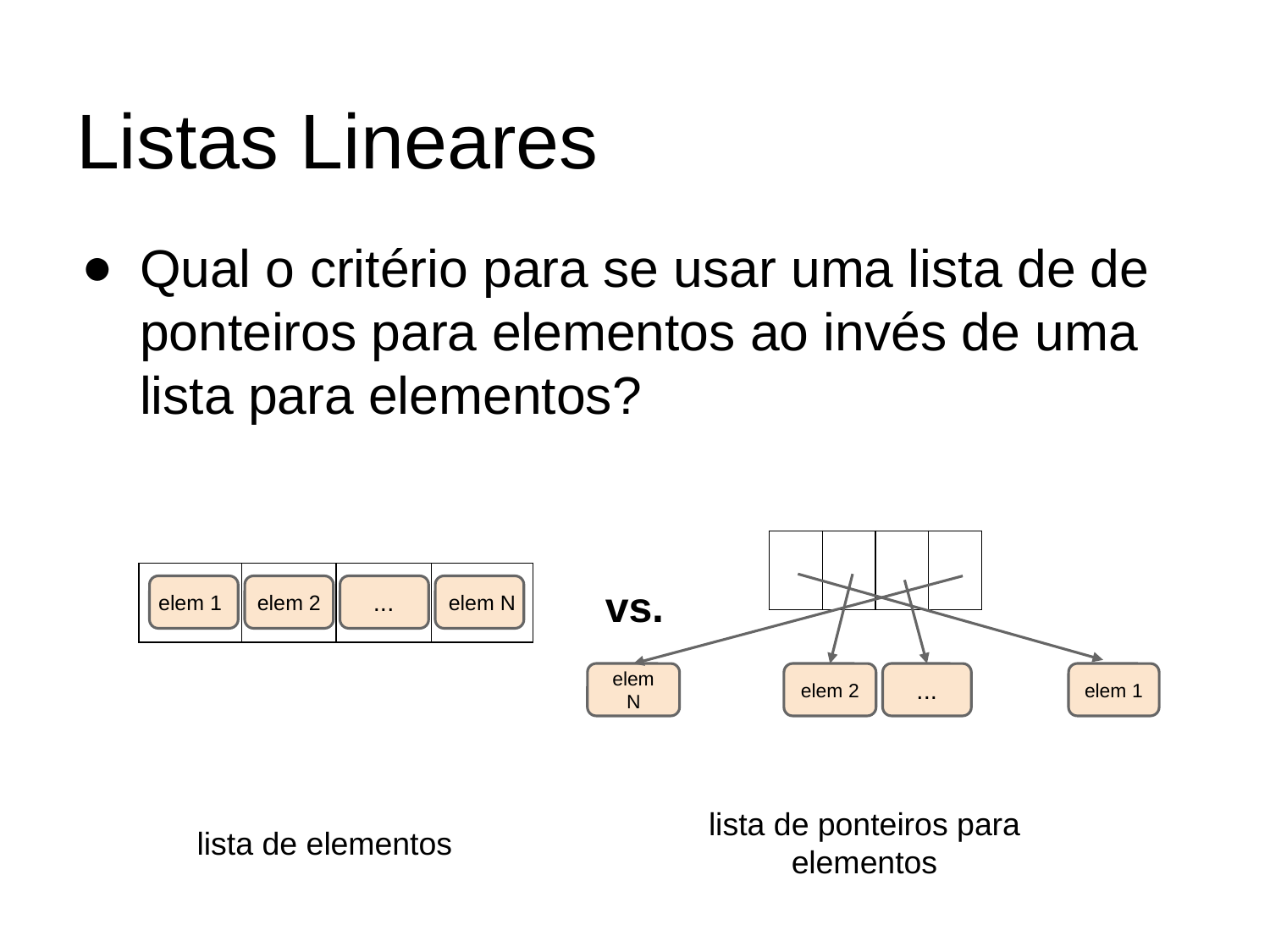

# Listas Lineares
Qual o critério para se usar uma lista de de ponteiros para elementos ao invés de uma lista para elementos?

|  |  |  |  |
| --- | --- | --- | --- |
| elem 1 | elem 2 | ... | elem N |
| --- | --- | --- | --- |
vs.

elem N
elem 2
...
elem 1
lista de elementos
lista de ponteiros para elementos